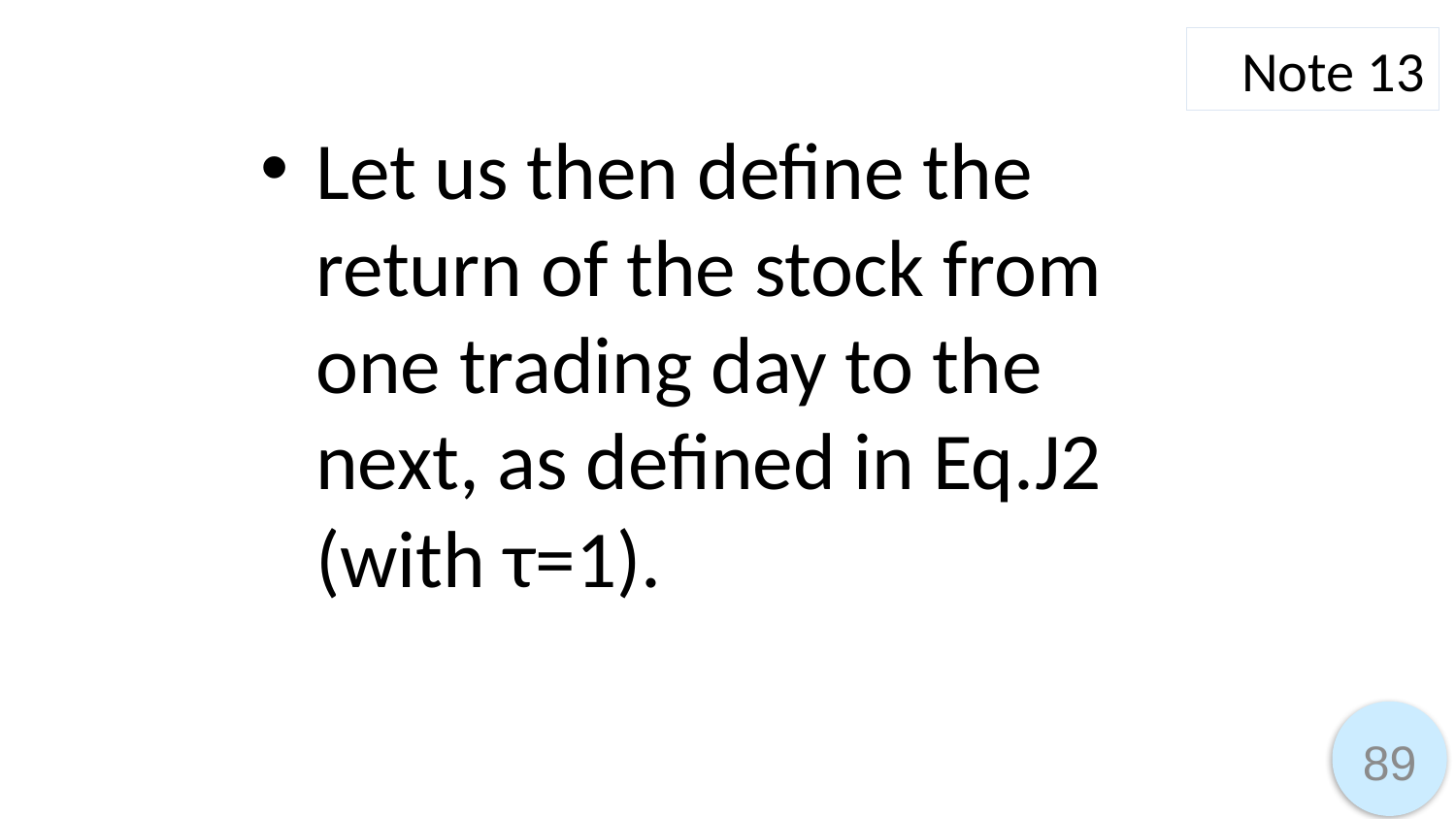

Note 13
Let us then define the return of the stock from one trading day to the next, as defined in Eq.J2 (with τ=1).
89